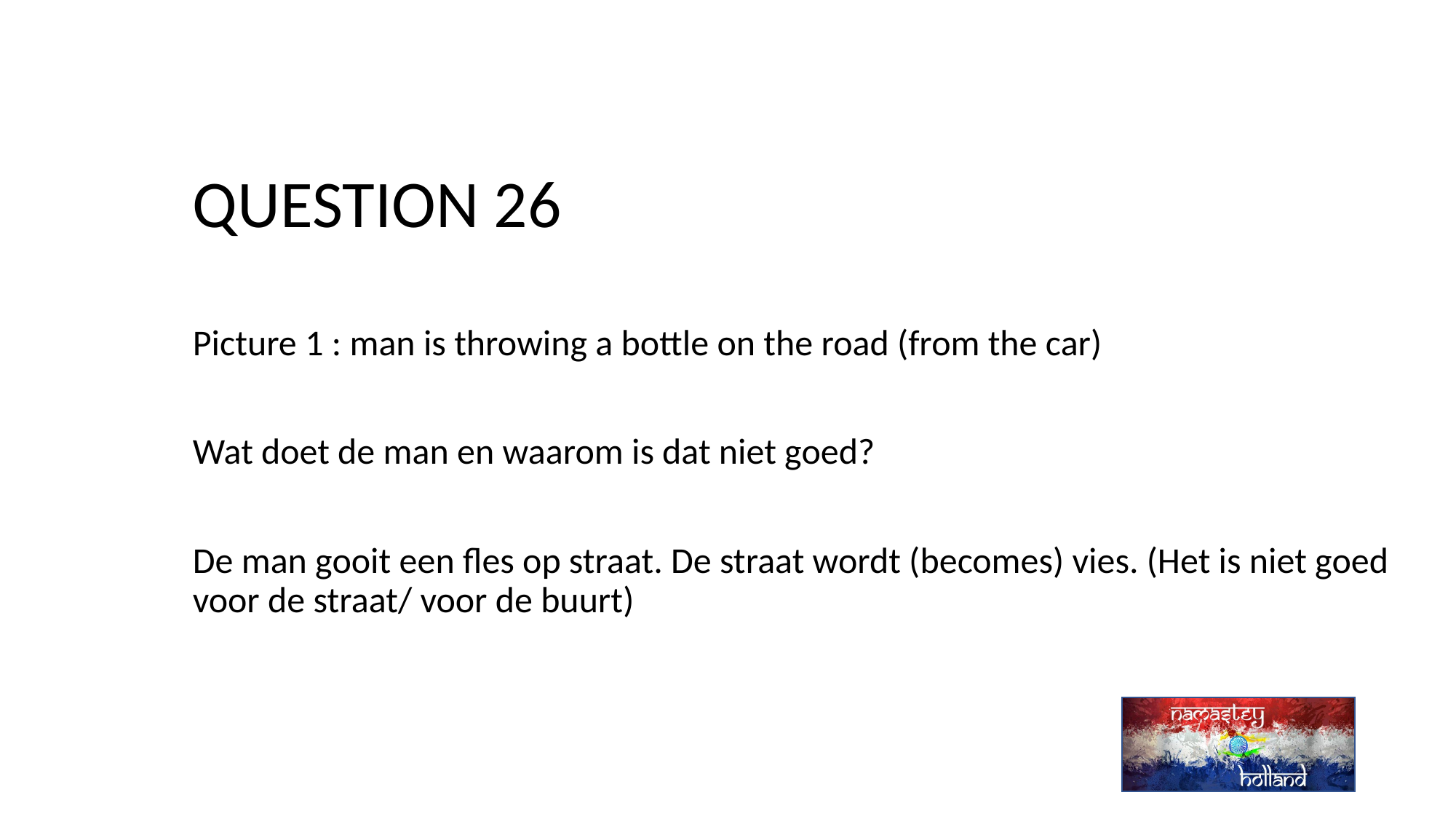

# QUESTION 26
Picture 1 : man is throwing a bottle on the road (from the car)

Wat doet de man en waarom is dat niet goed?

De man gooit een fles op straat. De straat wordt (becomes) vies. (Het is niet goed voor de straat/ voor de buurt)